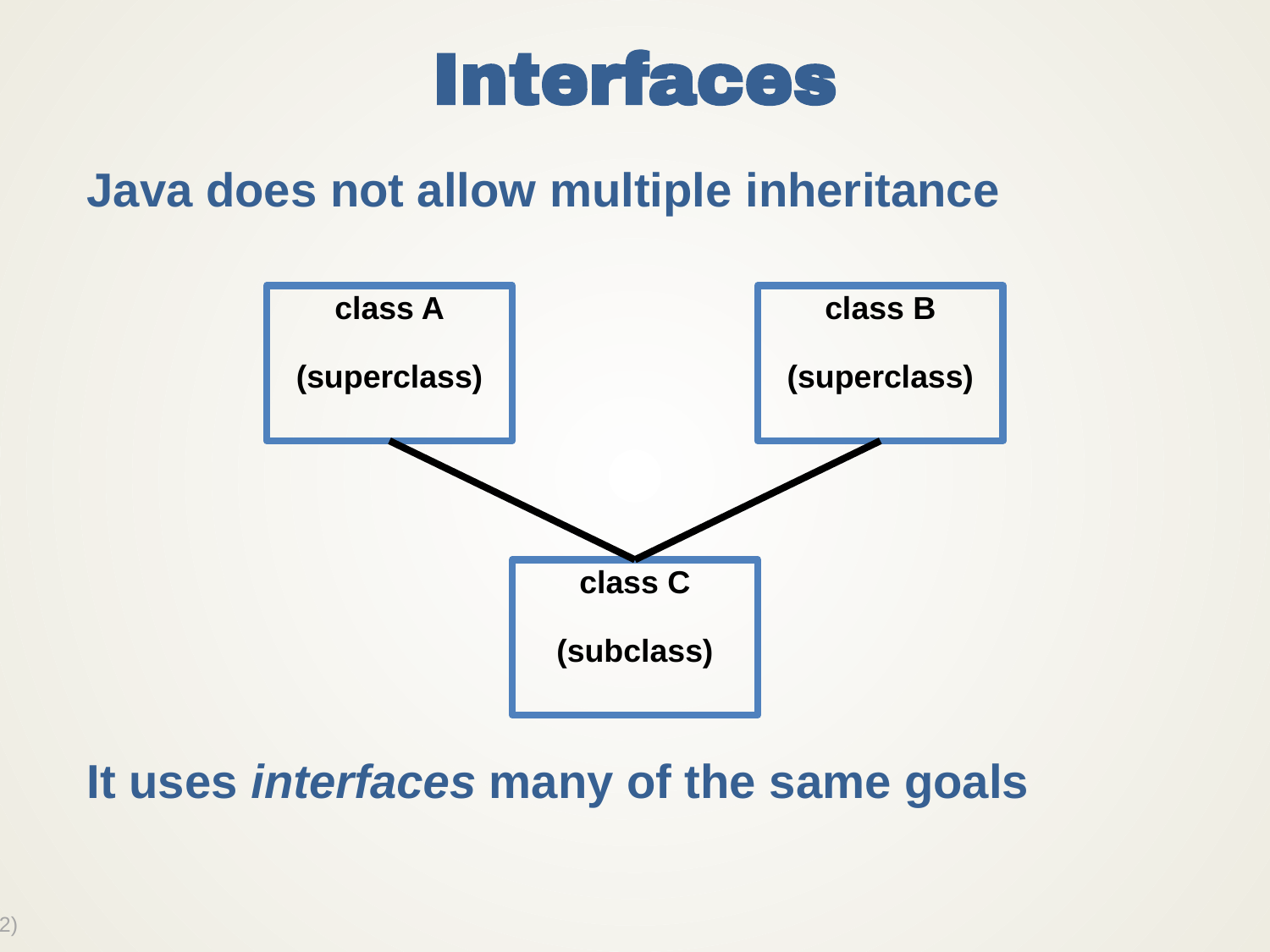

# Interfaces
Java does not allow multiple inheritance

It uses interfaces many of the same goals
class A

(superclass)
class B

(superclass)
class C

(subclass)